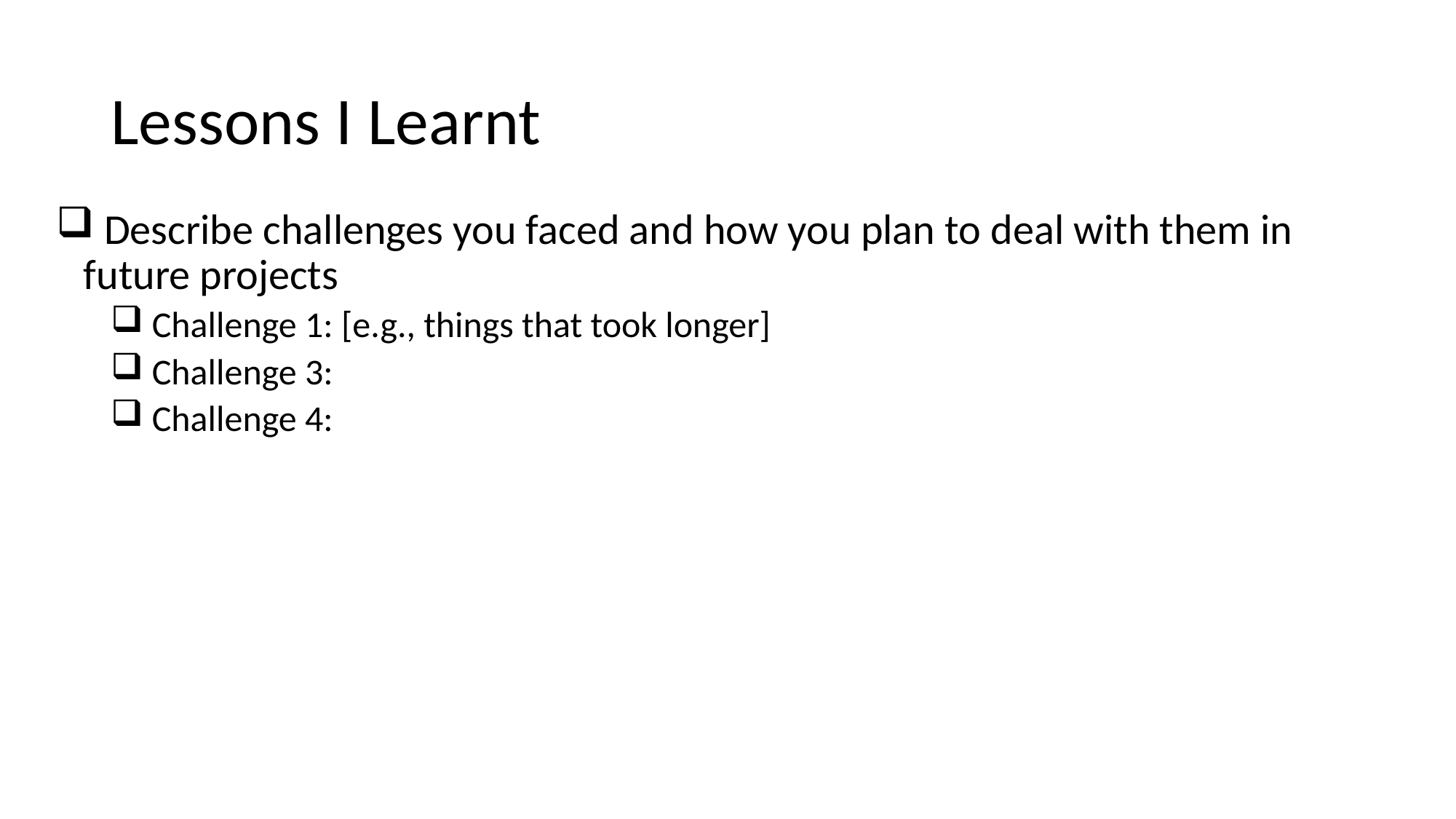

# Lessons I Learnt
 Describe challenges you faced and how you plan to deal with them in future projects
 Challenge 1: [e.g., things that took longer]
 Challenge 3:
 Challenge 4: